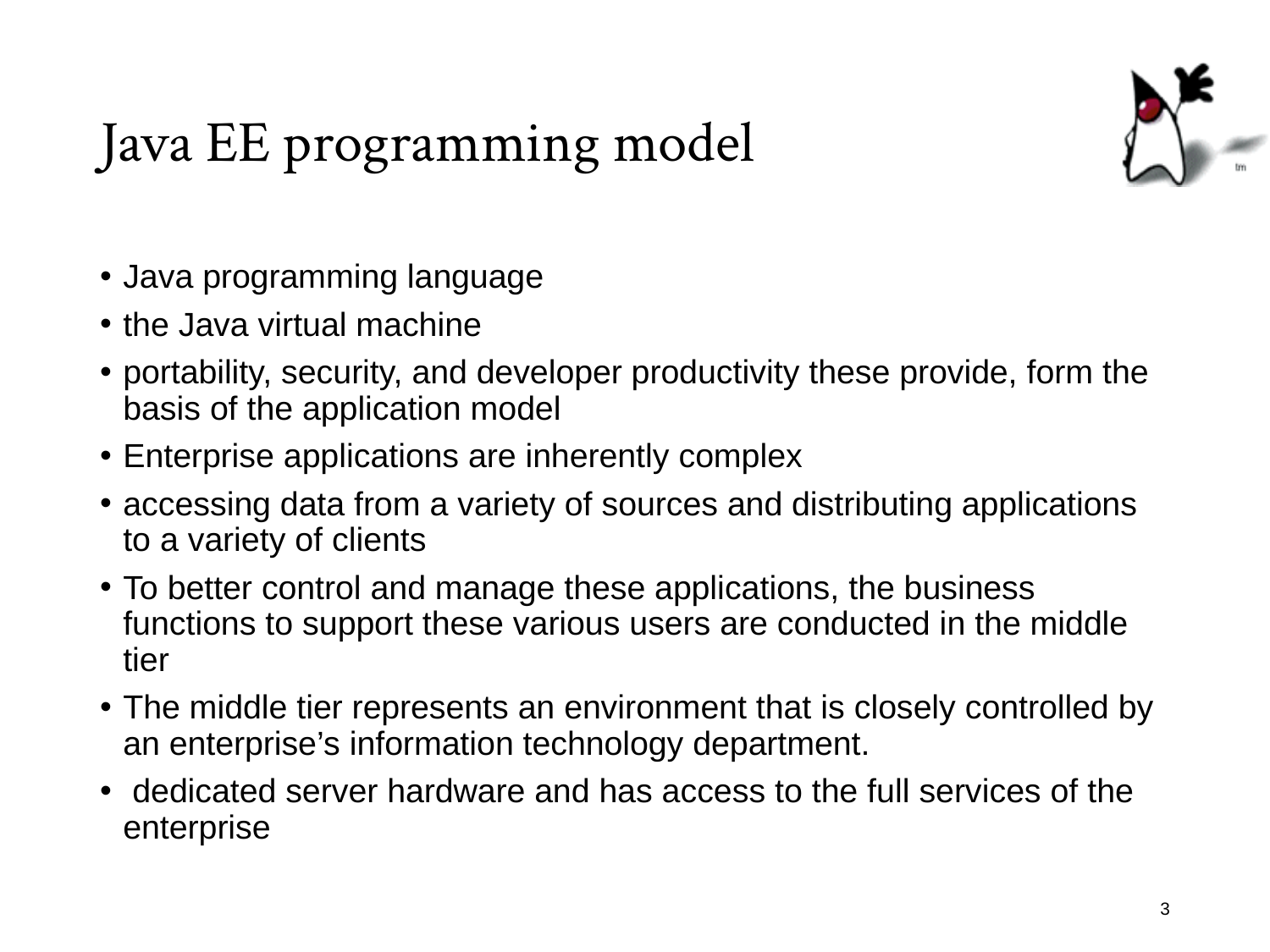

# Java EE programming model
Java programming language
the Java virtual machine
portability, security, and developer productivity these provide, form the basis of the application model
Enterprise applications are inherently complex
accessing data from a variety of sources and distributing applications to a variety of clients
To better control and manage these applications, the business functions to support these various users are conducted in the middle tier
The middle tier represents an environment that is closely controlled by an enterprise’s information technology department.
 dedicated server hardware and has access to the full services of the enterprise
3